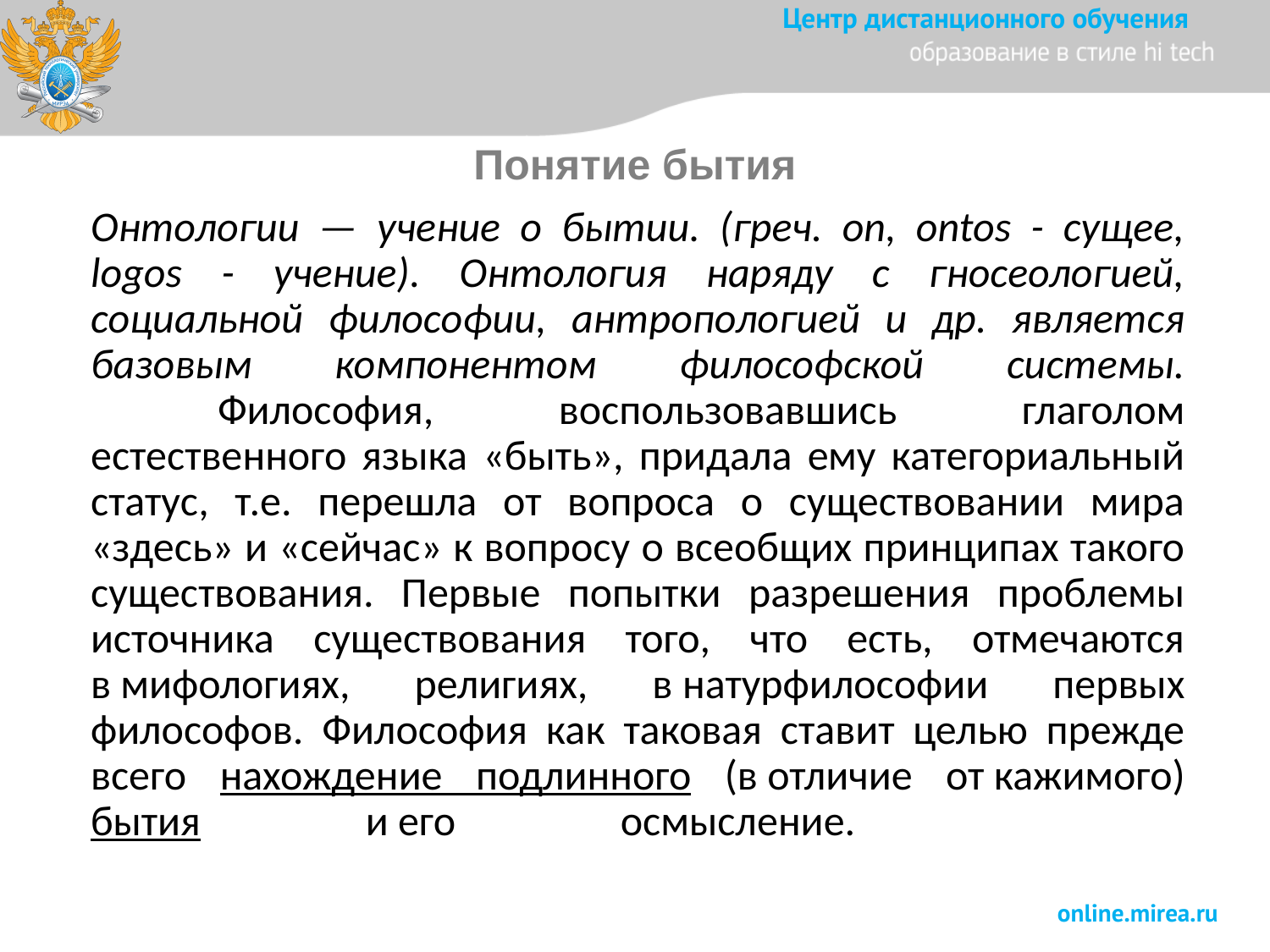

Понятие бытия

# Онтологии — учение о бытии. (греч. on, ontos - сущее, logos - учение). Онтология наряду с гносеологией, социальной философии, антропологией и др. является базовым компонентом философской системы. Философия, воспользовавшись глаголом естественного языка «быть», придала ему категориальный статус, т.е. перешла от вопроса о существовании мира «здесь» и «сейчас» к вопросу о всеобщих принципах такого существования. Первые попытки разрешения проблемы источника существования того, что есть, отмечаются в мифологиях, религиях, в натурфилософии первых философов. Философия как таковая ставит целью прежде всего нахождение подлинного (в отличие от кажимого) бытия и его осмысление.